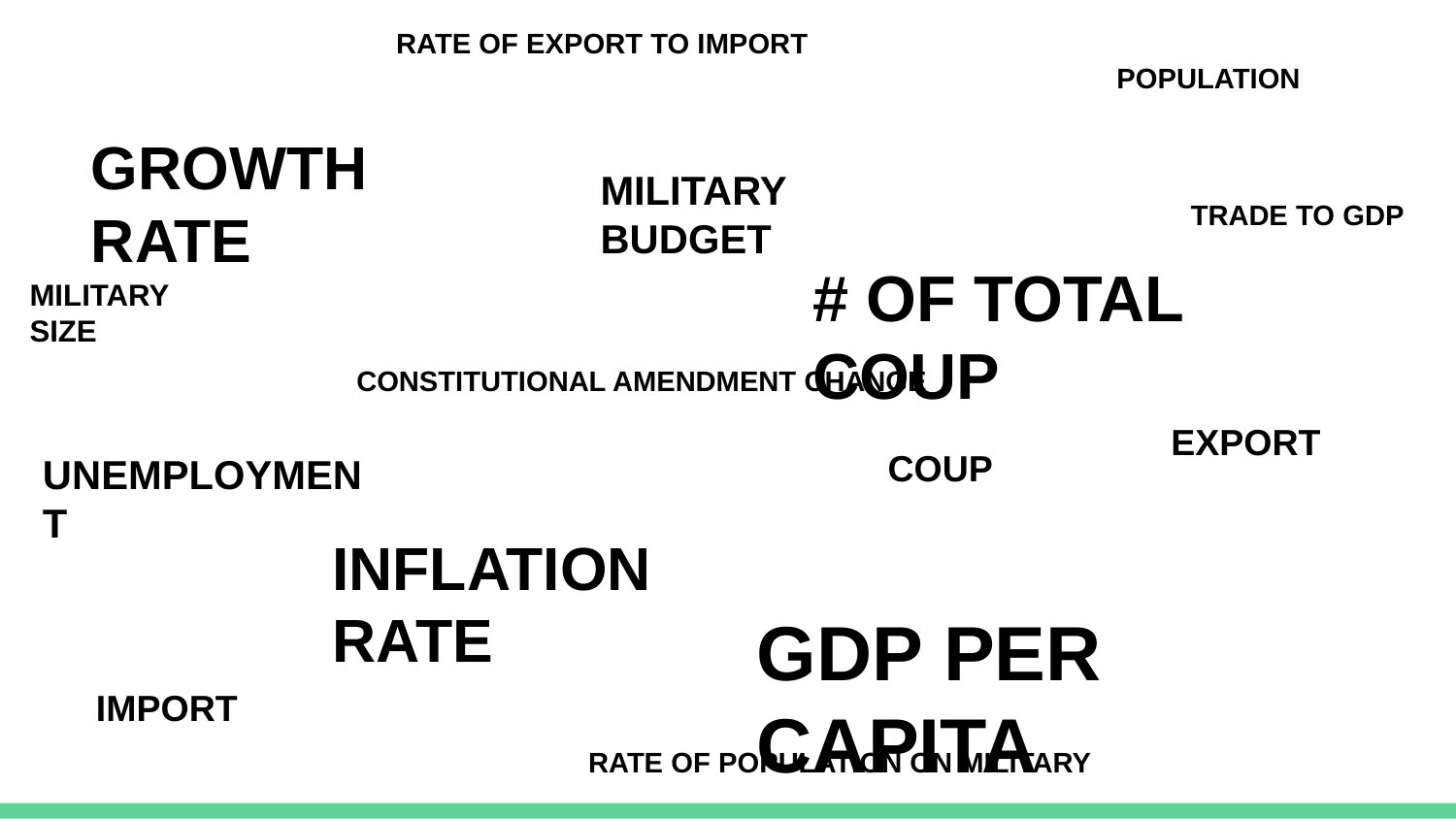

RATE OF EXPORT TO IMPORT
POPULATION
GROWTH RATE
MILITARY BUDGET
TRADE TO GDP
# OF TOTAL COUP
MILITARY SIZE
CONSTITUTIONAL AMENDMENT CHANGE
EXPORT
COUP
UNEMPLOYMENT
INFLATION RATE
GDP PER CAPITA
IMPORT
RATE OF POPULATION ON MILITARY